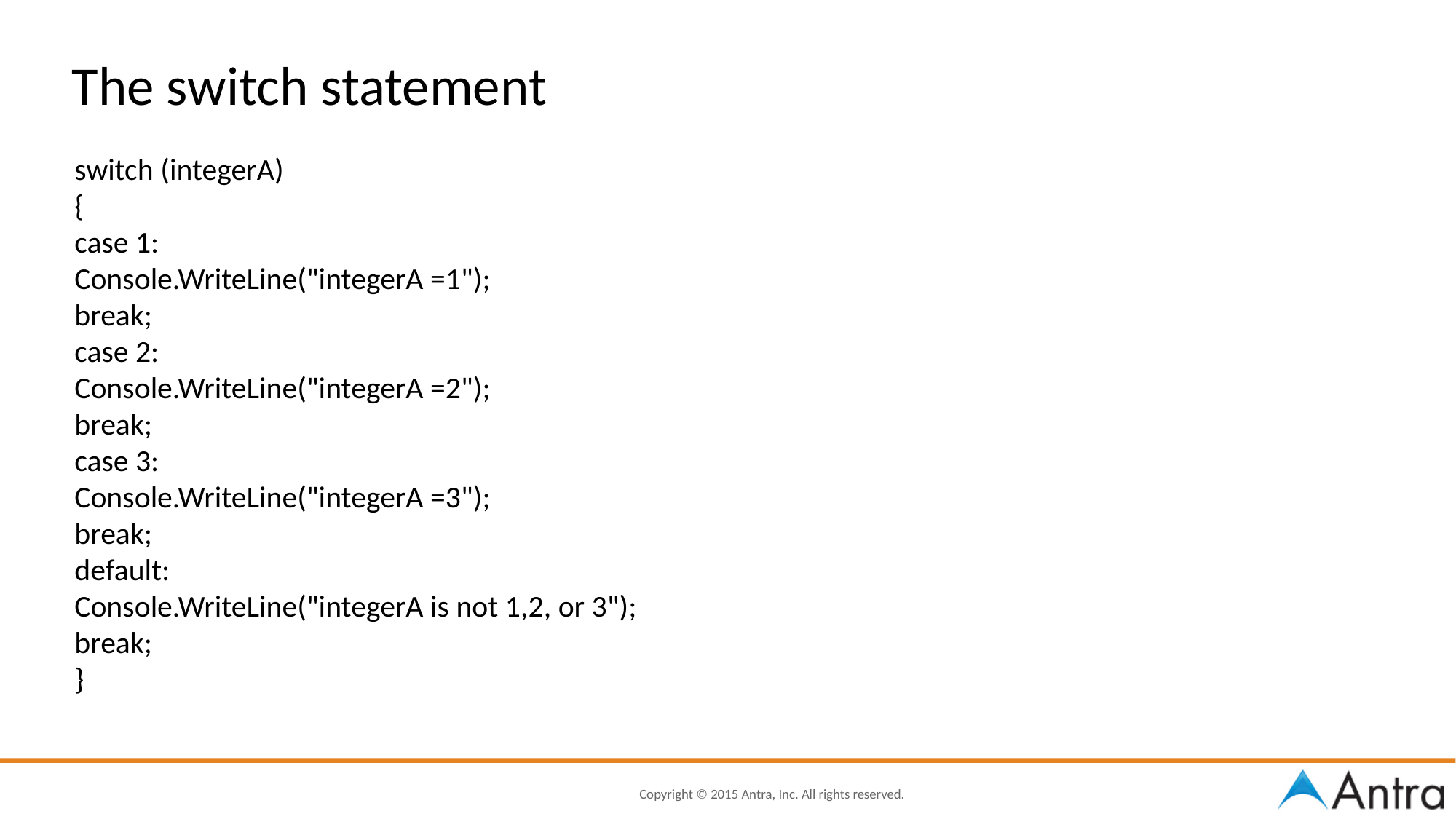

The switch statement
switch (integerA)
{
case 1:
Console.WriteLine("integerA =1");
break;
case 2:
Console.WriteLine("integerA =2");
break;
case 3:
Console.WriteLine("integerA =3");
break;
default:
Console.WriteLine("integerA is not 1,2, or 3");
break;
}